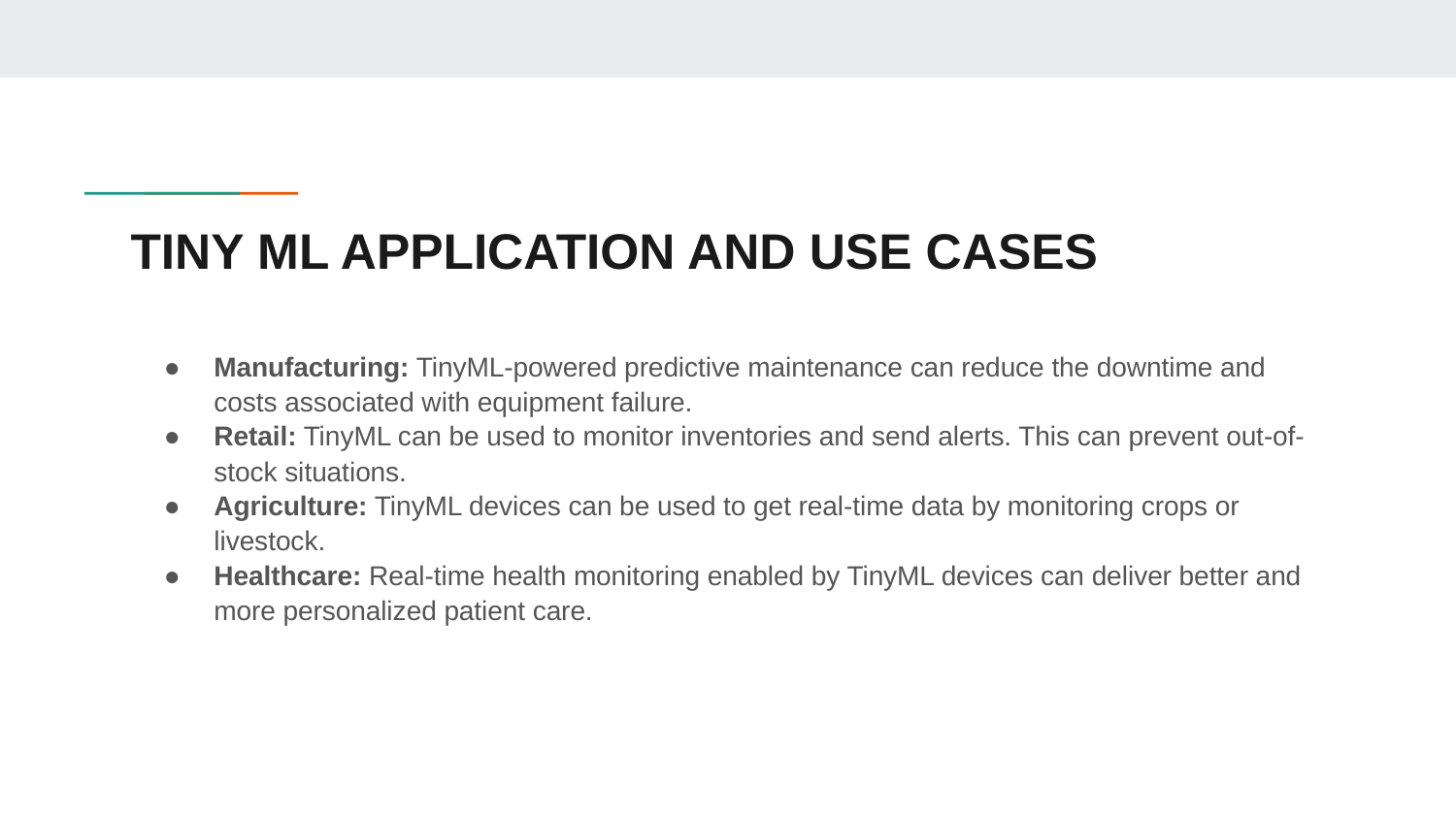

# TINY ML APPLICATION AND USE CASES
Manufacturing: TinyML-powered predictive maintenance can reduce the downtime and costs associated with equipment failure.
Retail: TinyML can be used to monitor inventories and send alerts. This can prevent out-of-stock situations.
Agriculture: TinyML devices can be used to get real-time data by monitoring crops or livestock.
Healthcare: Real-time health monitoring enabled by TinyML devices can deliver better and more personalized patient care.